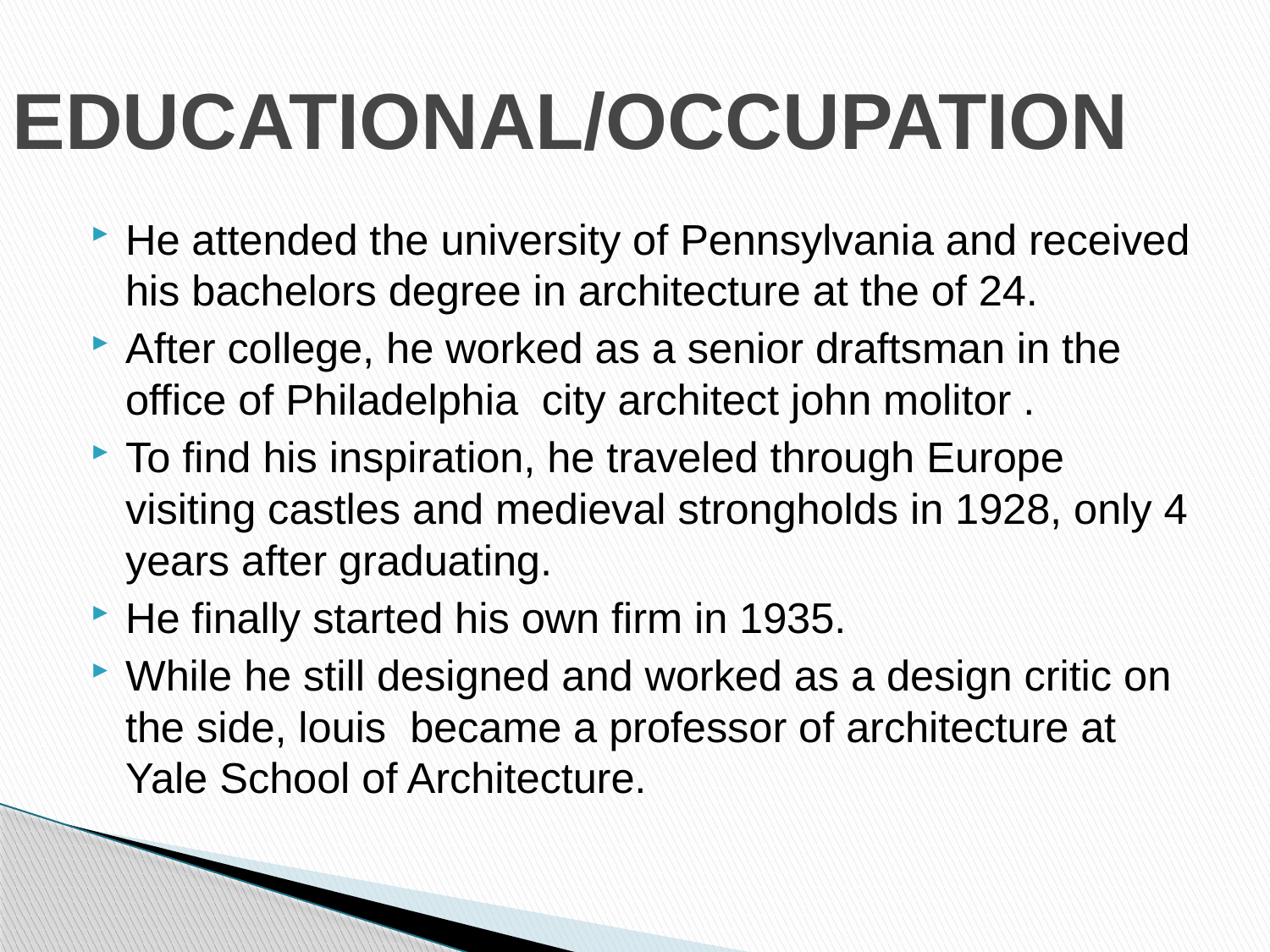

# EDUCATIONAL/OCCUPATION
He attended the university of Pennsylvania and received his bachelors degree in architecture at the of 24.
After college, he worked as a senior draftsman in the office of Philadelphia  city architect john molitor .
To find his inspiration, he traveled through Europe visiting castles and medieval strongholds in 1928, only 4 years after graduating.
He finally started his own firm in 1935.
While he still designed and worked as a design critic on the side, louis  became a professor of architecture at Yale School of Architecture.